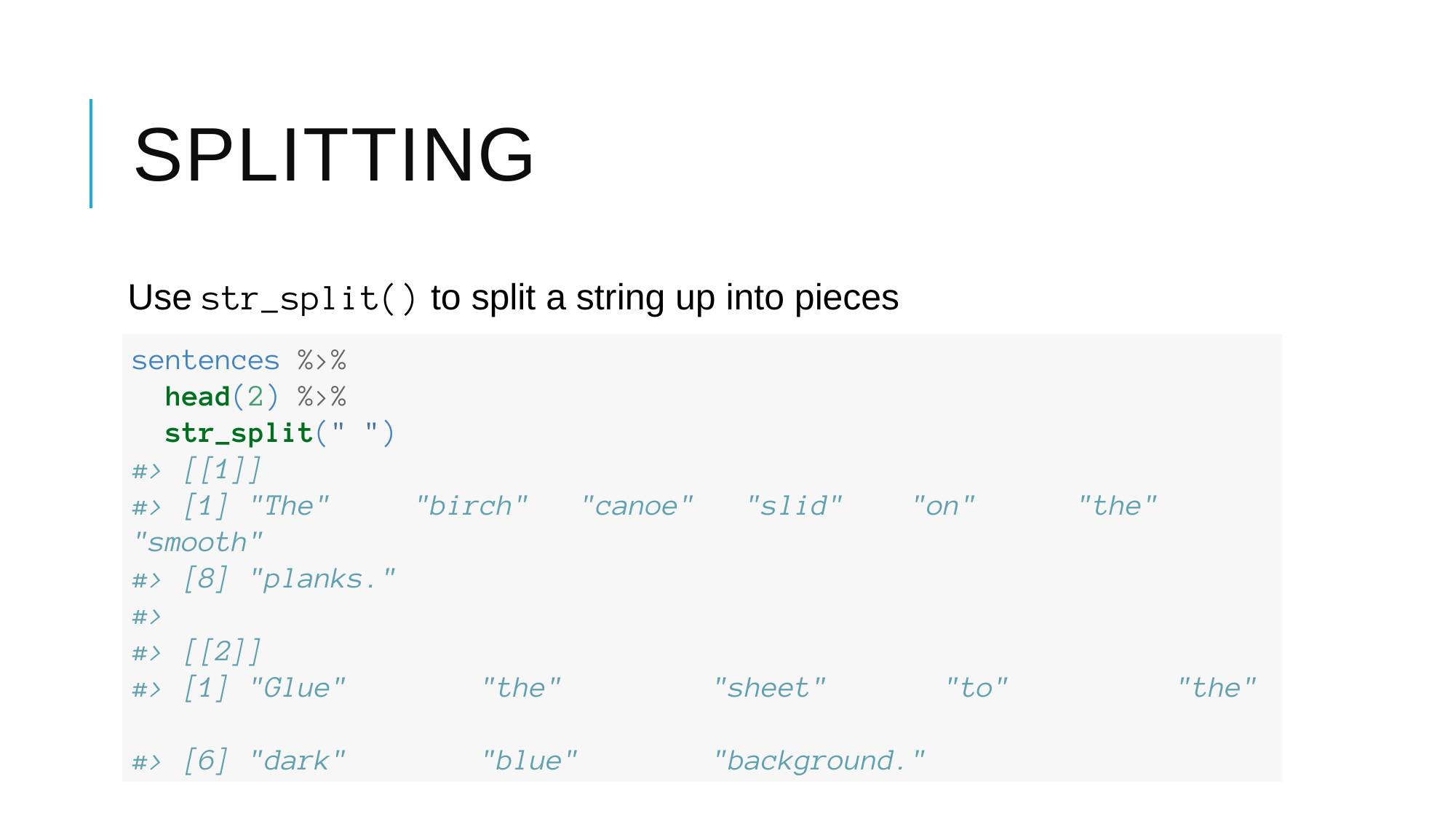

# Splitting
Use str_split() to split a string up into pieces
sentences %>%
  head(2) %>%
  str_split(" ")
#> [[1]]
#> [1] "The"     "birch"   "canoe"   "slid"    "on"      "the"     "smooth"
#> [8] "planks."
#>
#> [[2]]
#> [1] "Glue"        "the"         "sheet"       "to"          "the"
#> [6] "dark"        "blue"        "background."